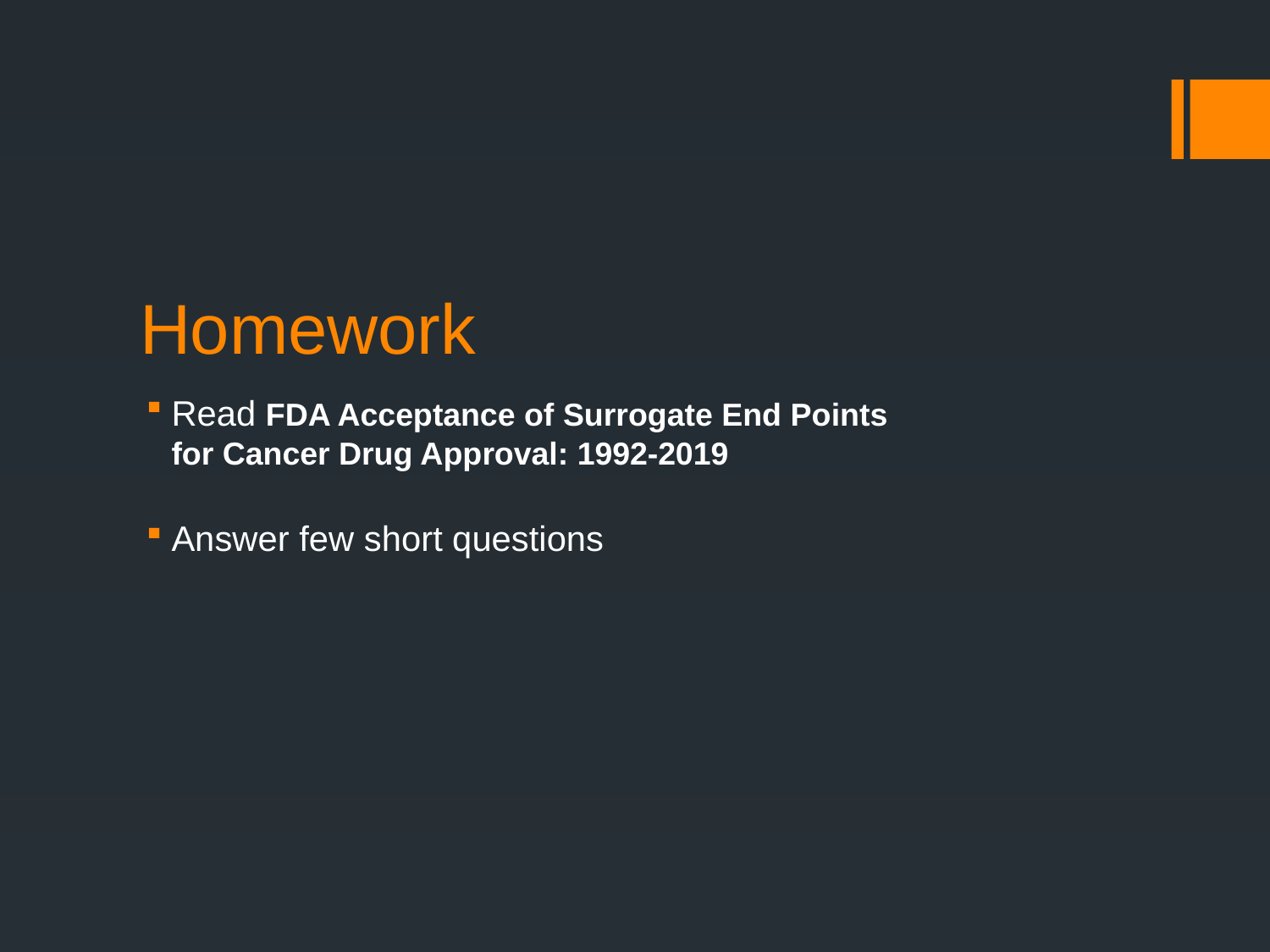

# Homework
Read FDA Acceptance of Surrogate End Points
for Cancer Drug Approval: 1992-2019
Answer few short questions